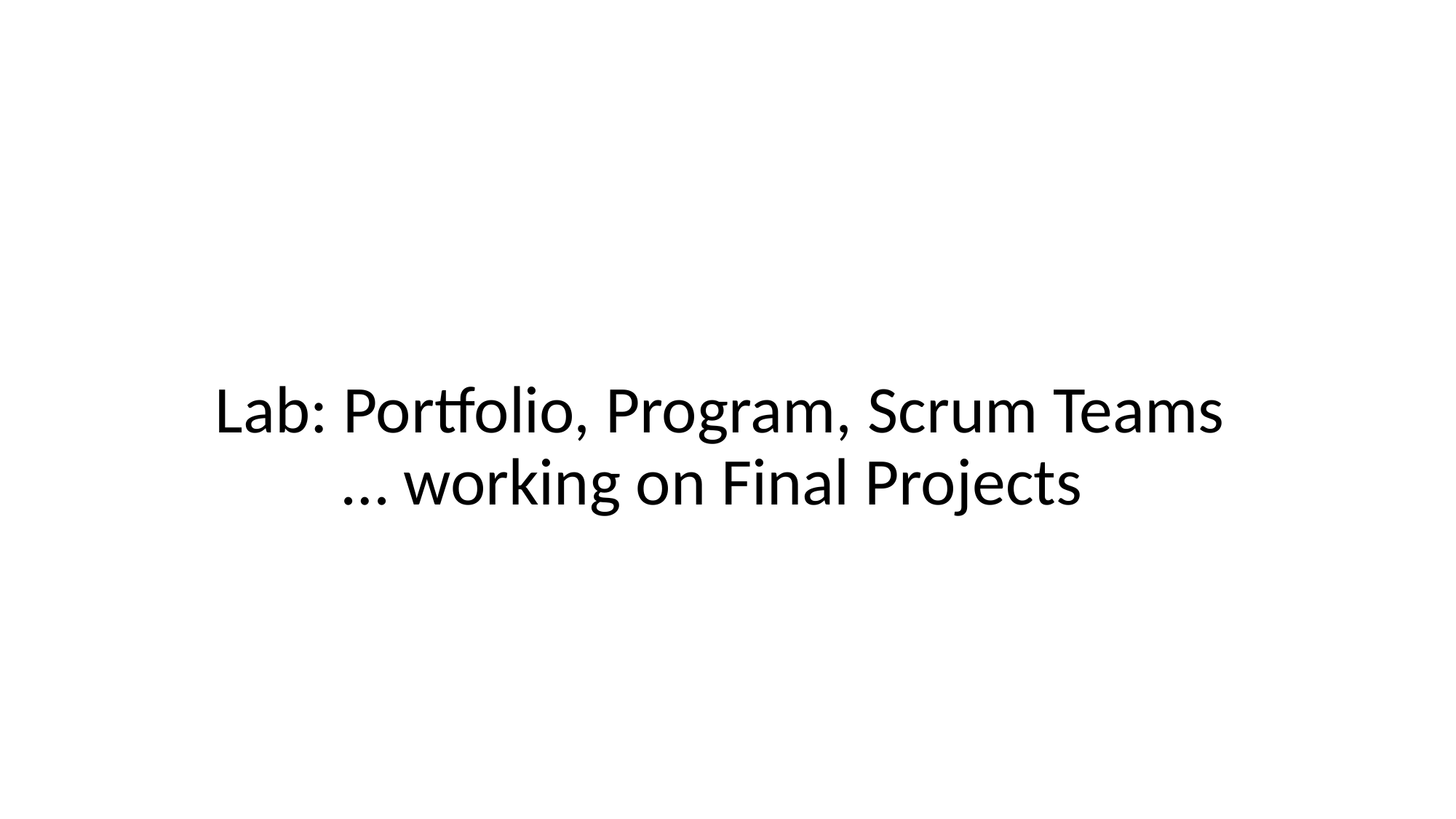

# Lab: Portfolio, Program, Scrum Teams … working on Final Projects